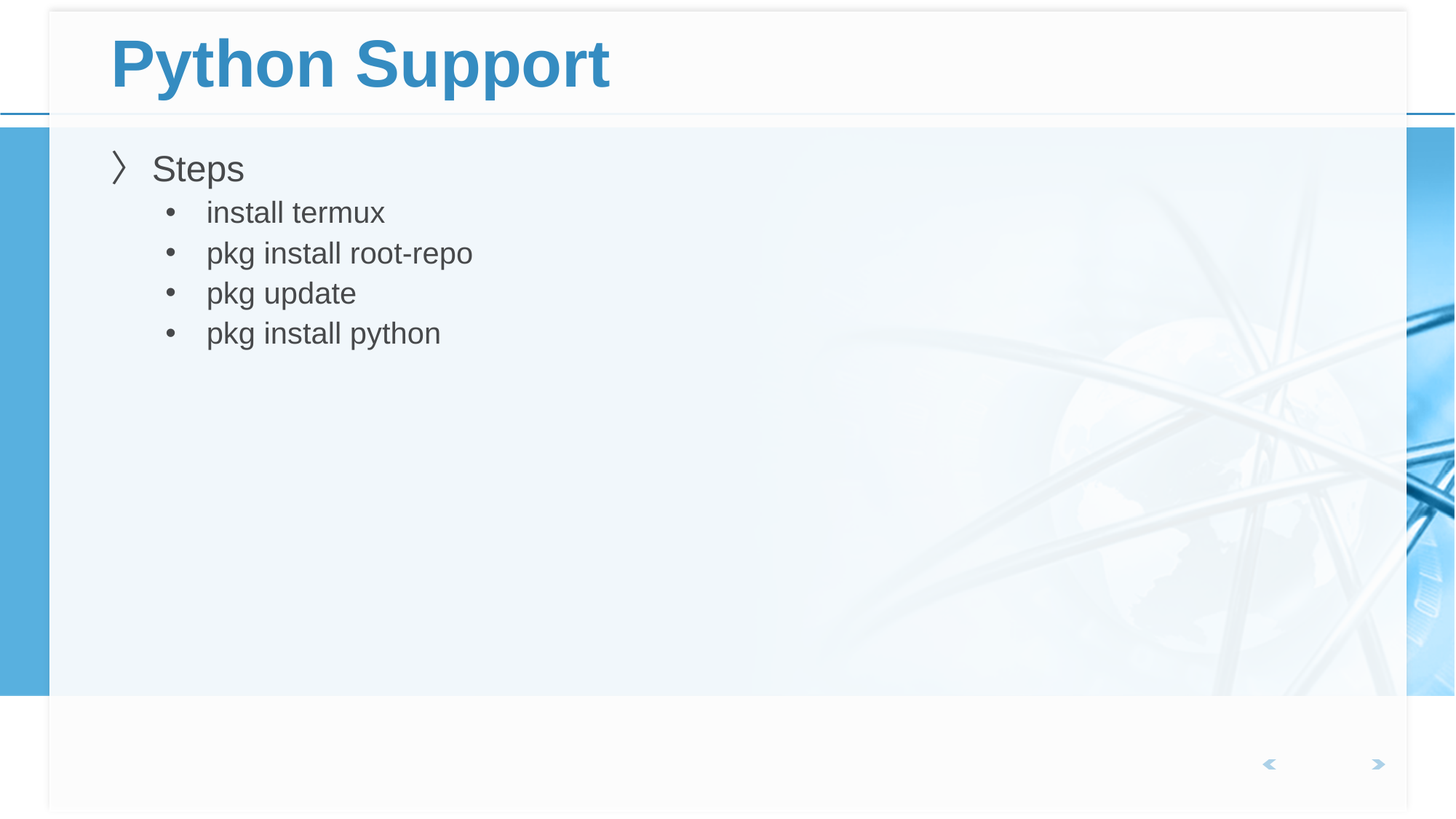

# Python Support
Steps
install termux
pkg install root-repo
pkg update
pkg install python